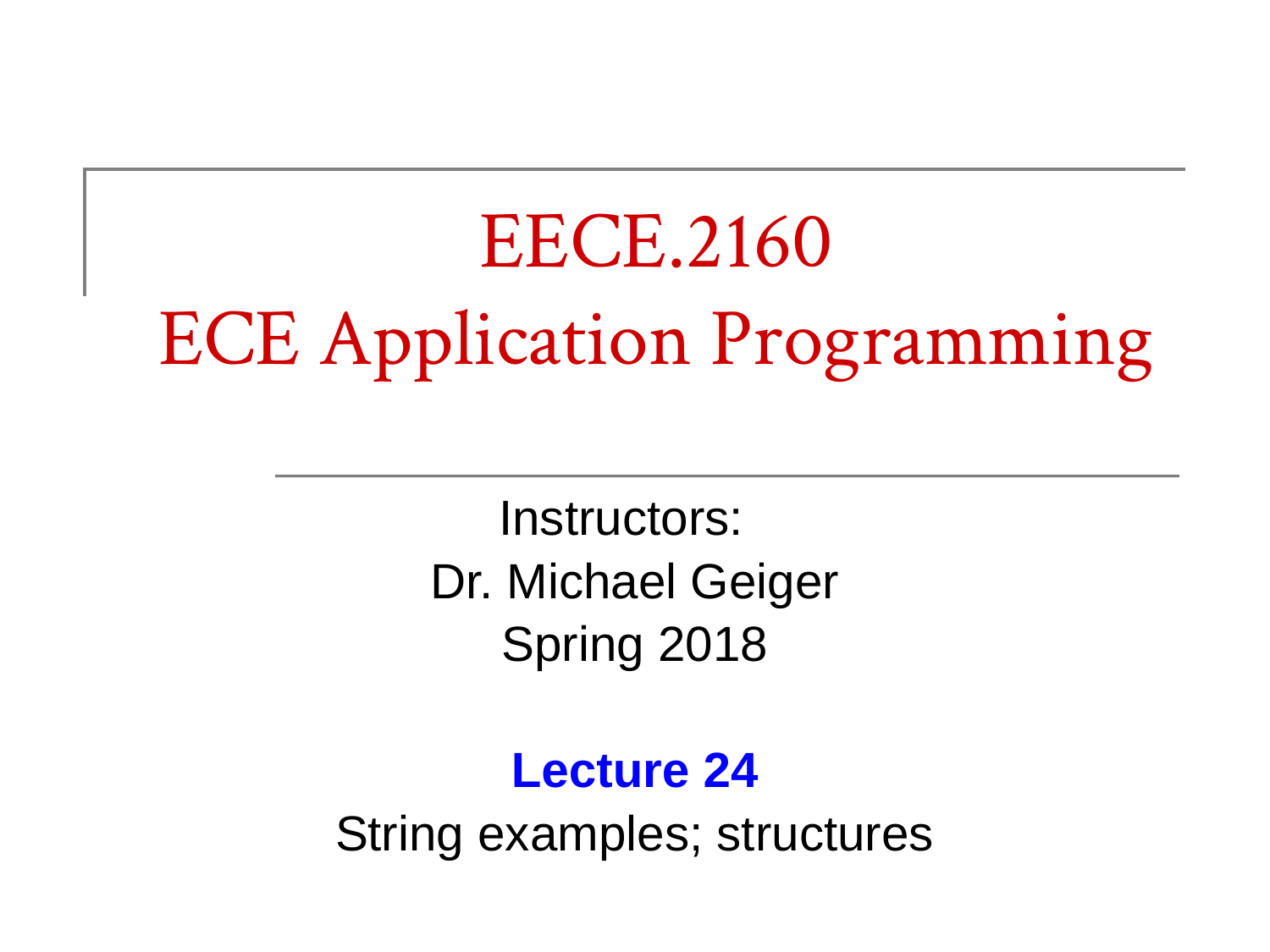

# EECE.2160 ECE Application Programming
Instructors:
Dr. Michael Geiger
Spring 2018

Lecture 24
String examples; structures